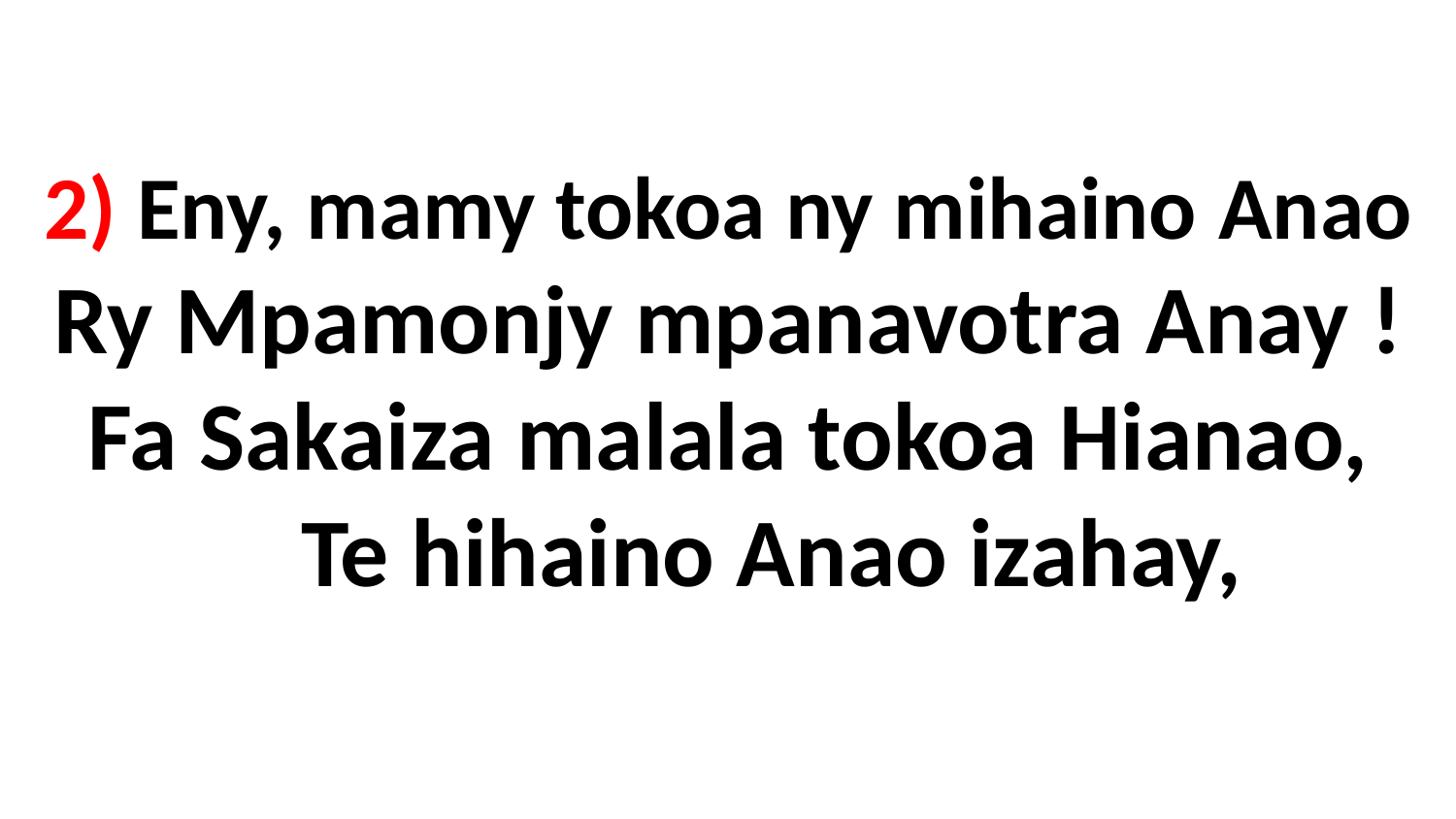

# 2) Eny, mamy tokoa ny mihaino Anao Ry Mpamonjy mpanavotra Anay ! Fa Sakaiza malala tokoa Hianao, Te hihaino Anao izahay,